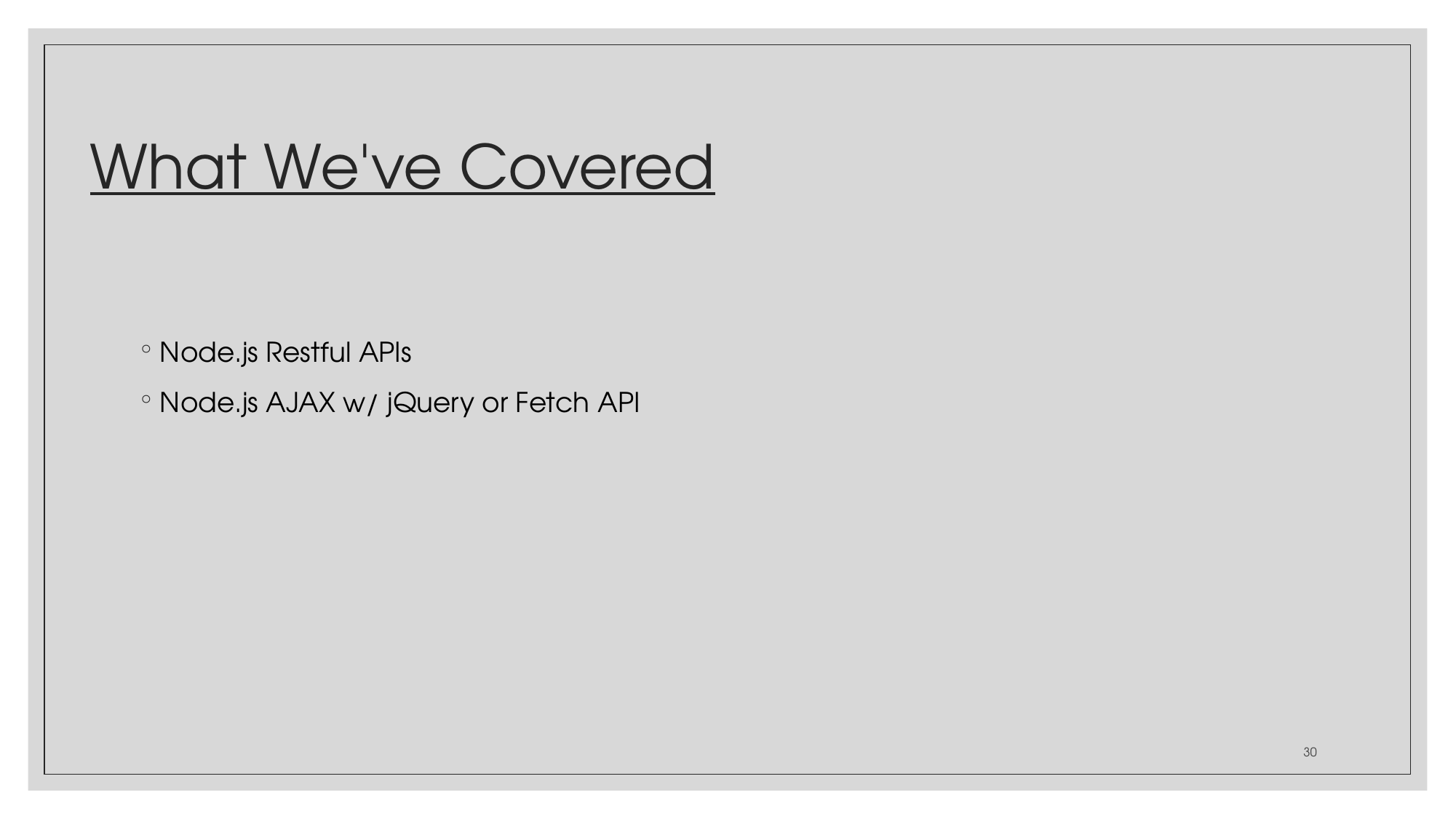

# What We've Covered
Node.js Restful APIs
Node.js AJAX w/ jQuery or Fetch API
30